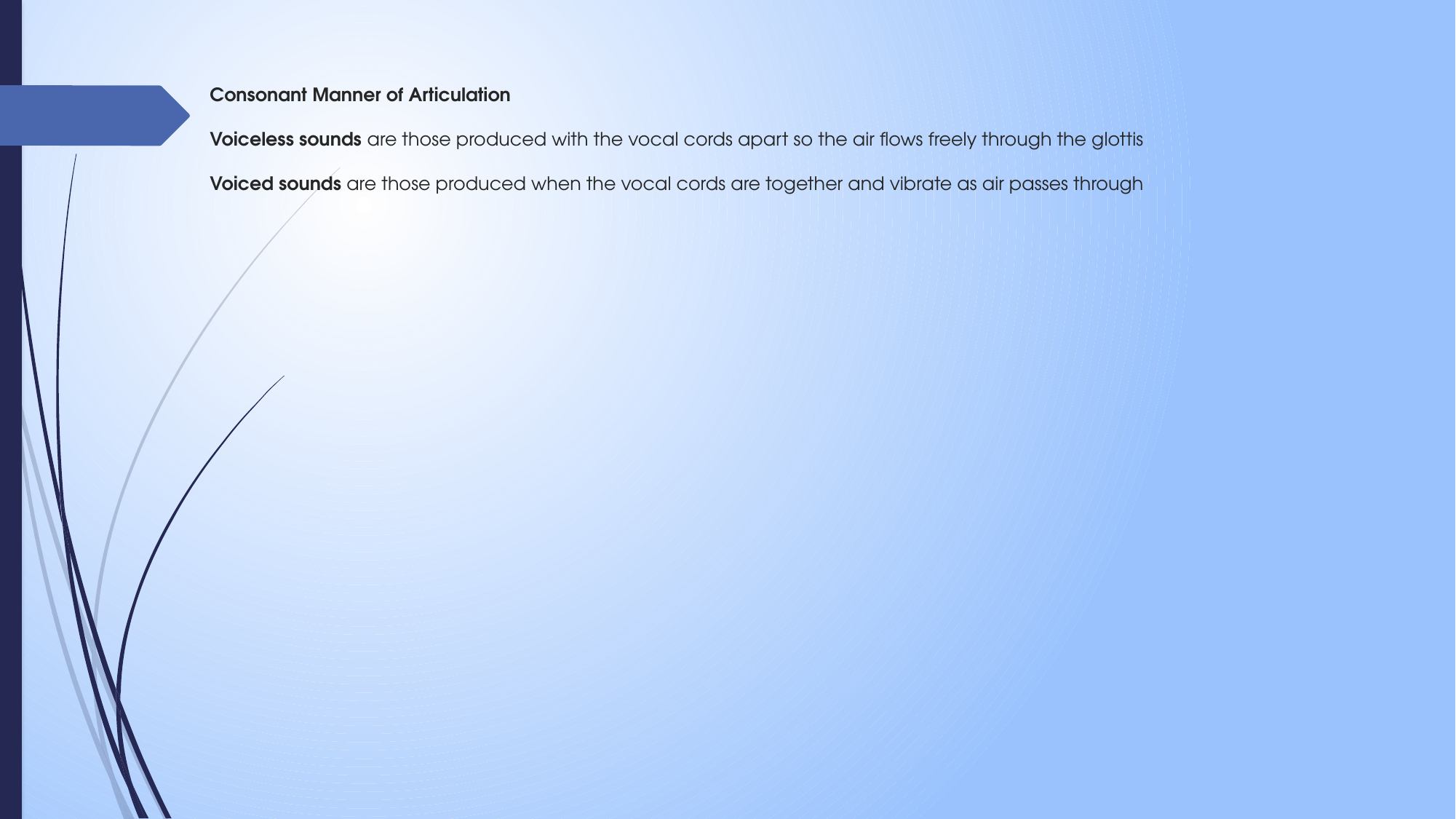

# Consonant Manner of Articulation Voiceless sounds are those produced with the vocal cords apart so the air flows freely through the glottis Voiced sounds are those produced when the vocal cords are together and vibrate as air passes through